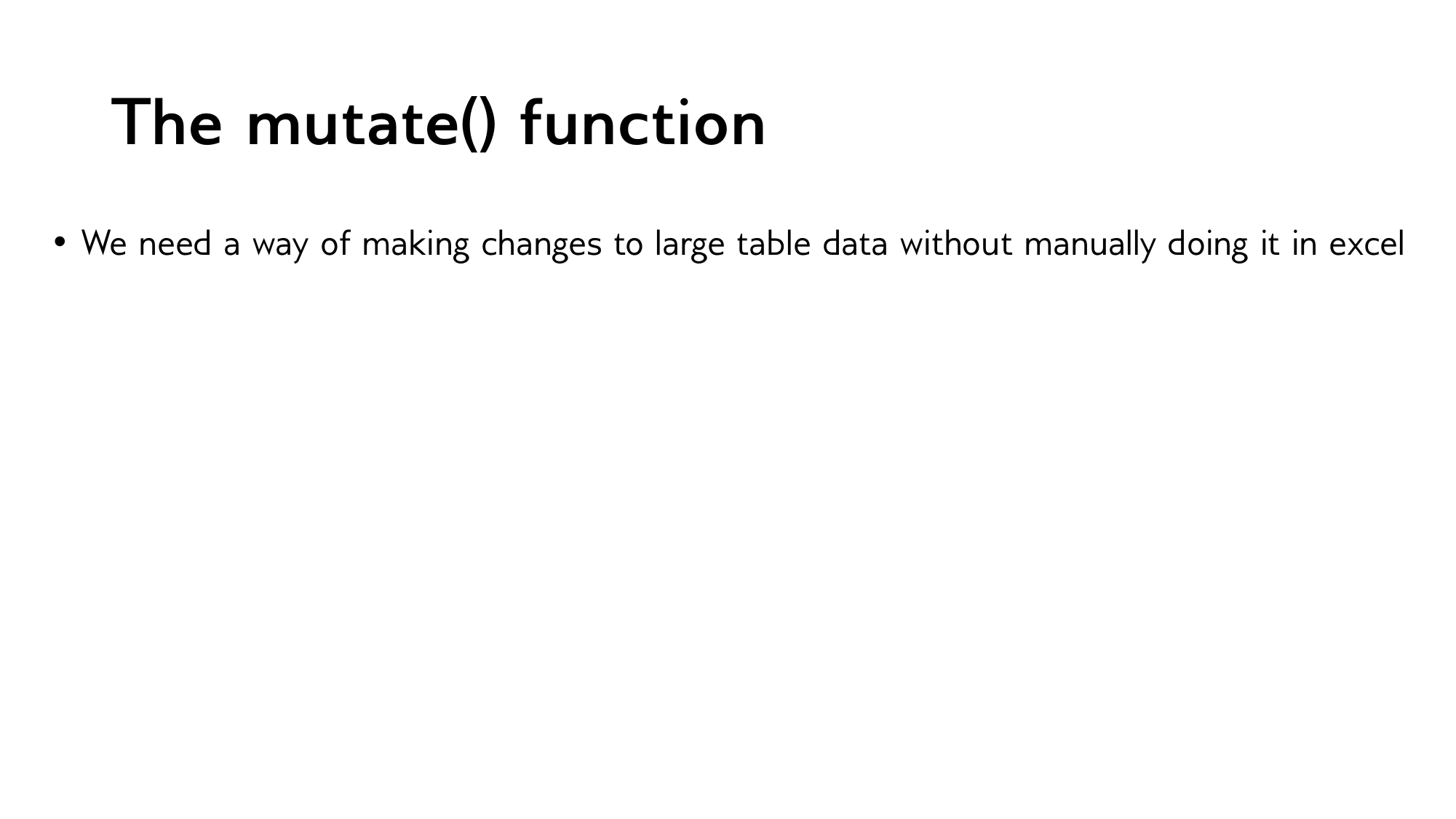

# The mutate() function
We need a way of making changes to large table data without manually doing it in excel